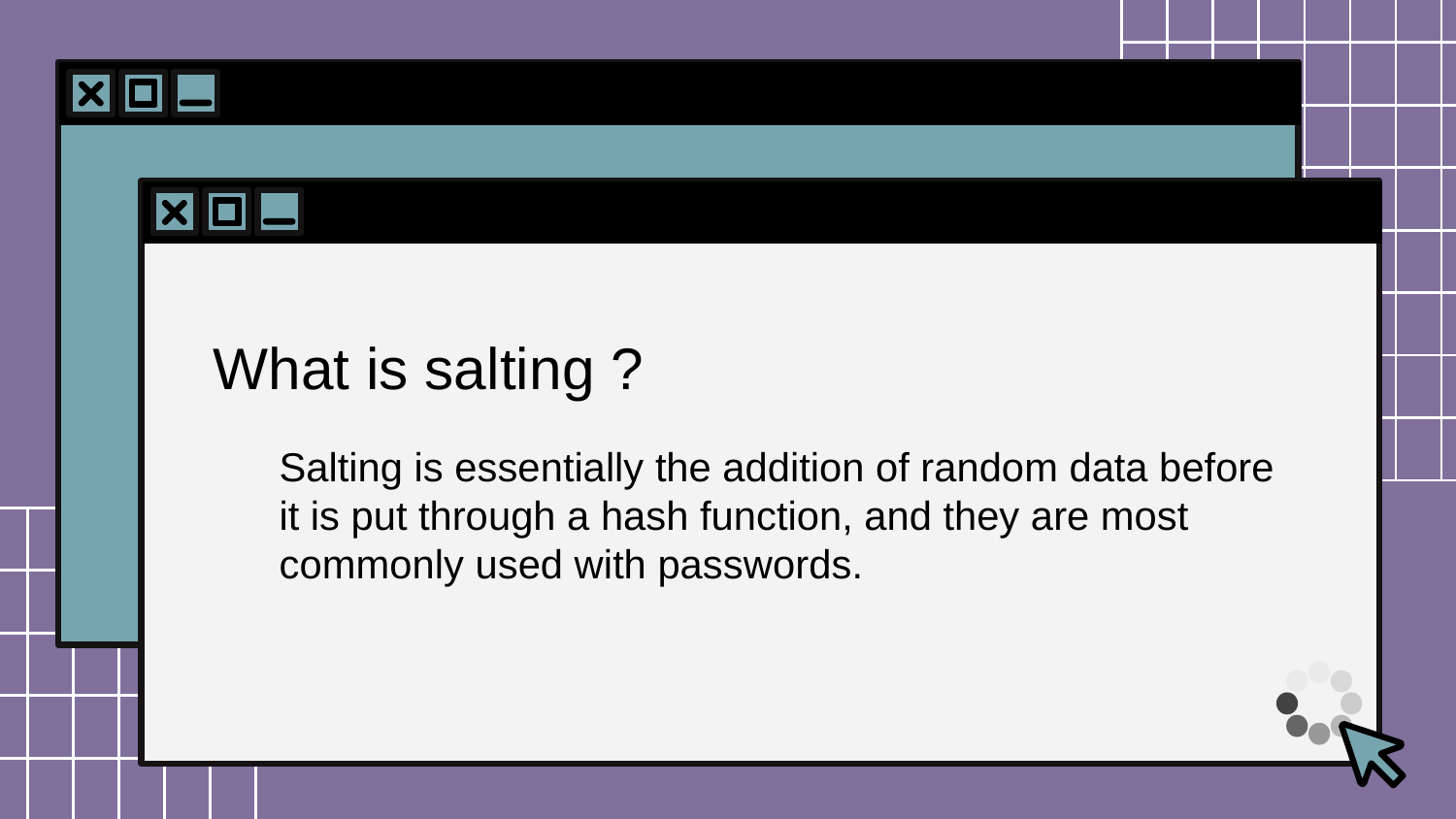

# What is salting ?
Salting is essentially the addition of random data before it is put through a hash function, and they are most commonly used with passwords.